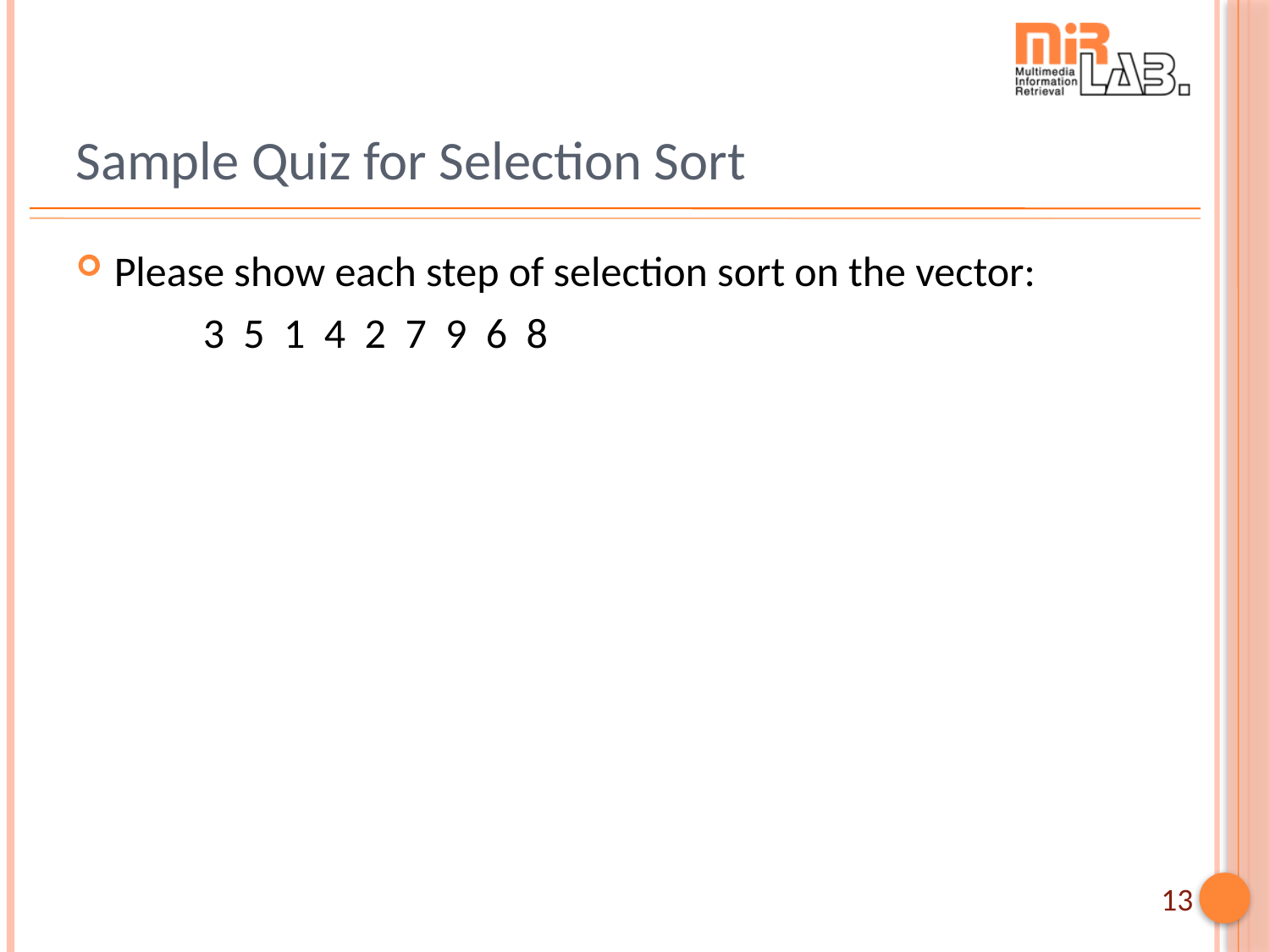

# Sample Quiz for Selection Sort
Please show each step of selection sort on the vector:
	3  5  1  4  2  7  9  6  8